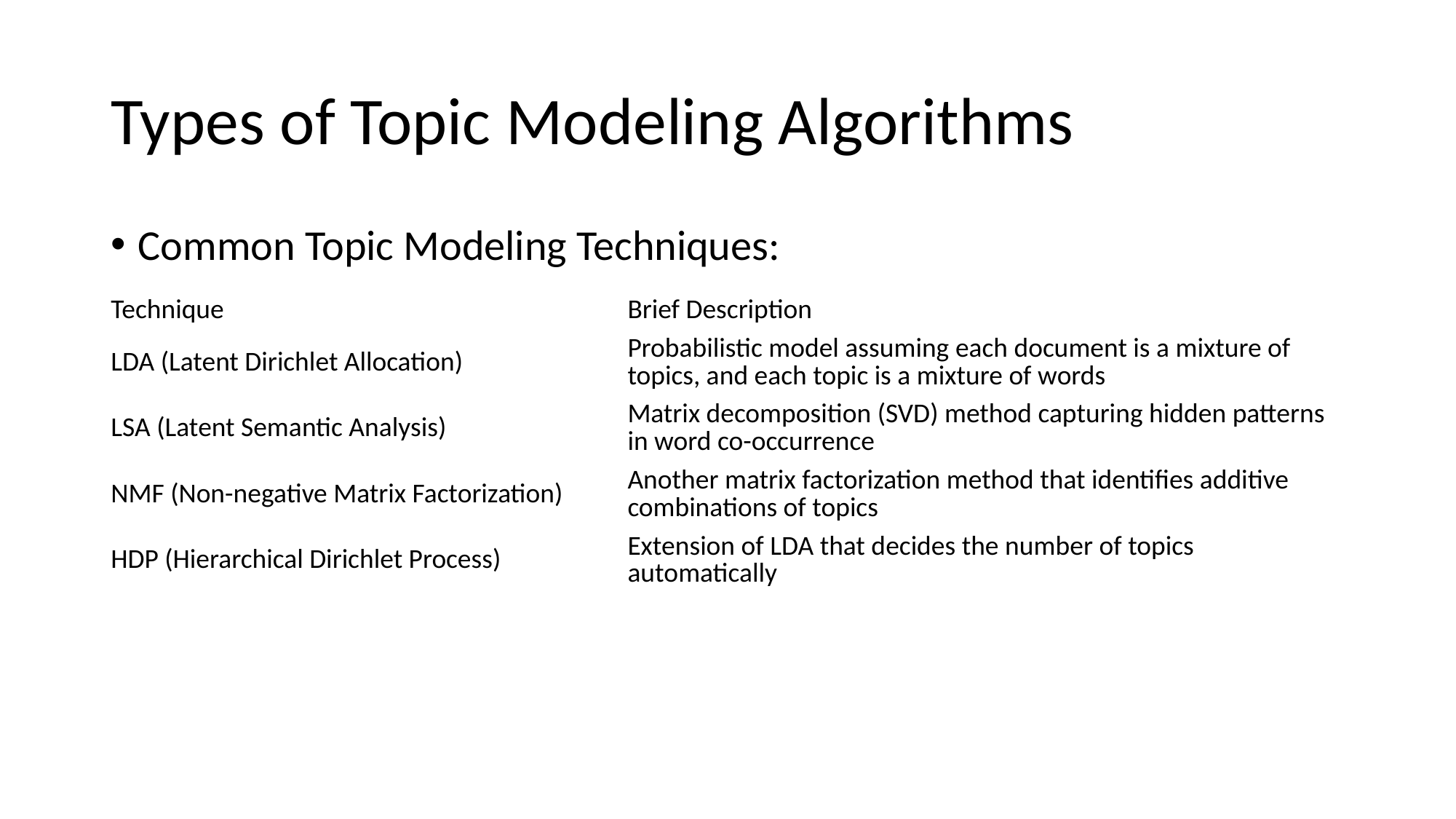

# Types of Topic Modeling Algorithms
Common Topic Modeling Techniques:
| Technique | Brief Description |
| --- | --- |
| LDA (Latent Dirichlet Allocation) | Probabilistic model assuming each document is a mixture of topics, and each topic is a mixture of words |
| LSA (Latent Semantic Analysis) | Matrix decomposition (SVD) method capturing hidden patterns in word co-occurrence |
| NMF (Non-negative Matrix Factorization) | Another matrix factorization method that identifies additive combinations of topics |
| HDP (Hierarchical Dirichlet Process) | Extension of LDA that decides the number of topics automatically |